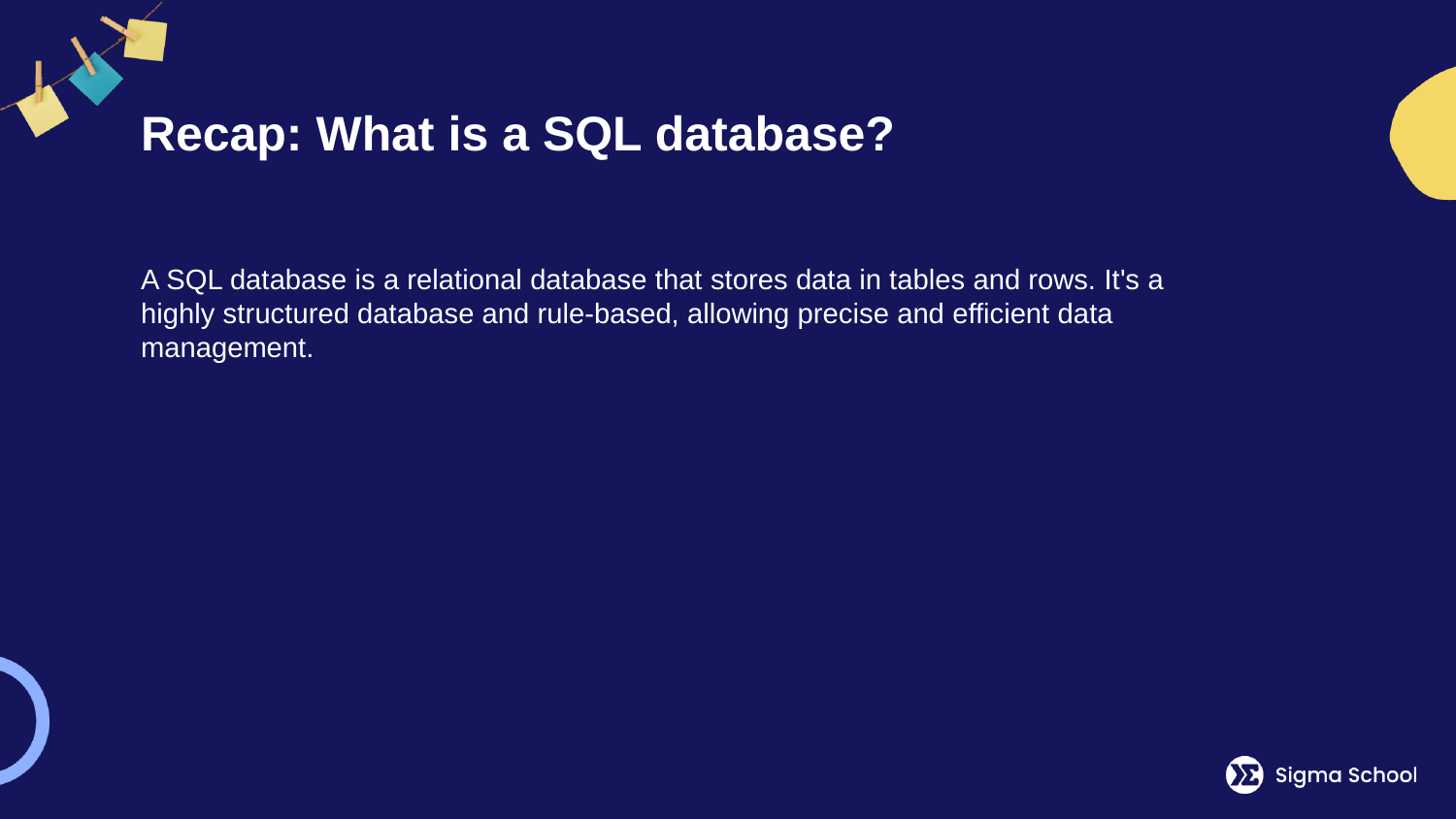

# Recap: What is a SQL database?

A SQL database is a relational database that stores data in tables and rows. It's a highly structured database and rule-based, allowing precise and efficient data management.